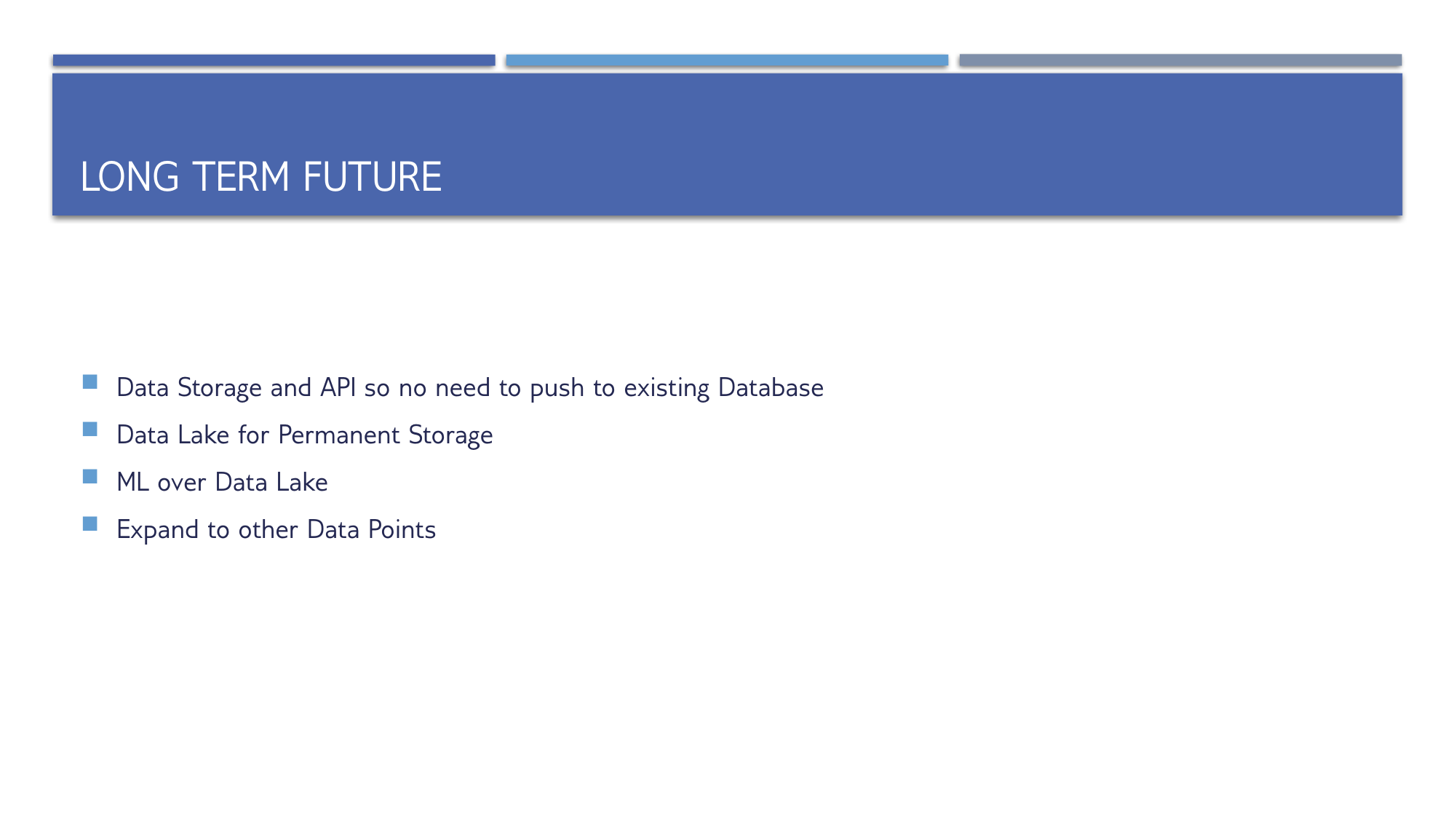

# Long Term Future
Data Storage and API so no need to push to existing Database
Data Lake for Permanent Storage
ML over Data Lake
Expand to other Data Points